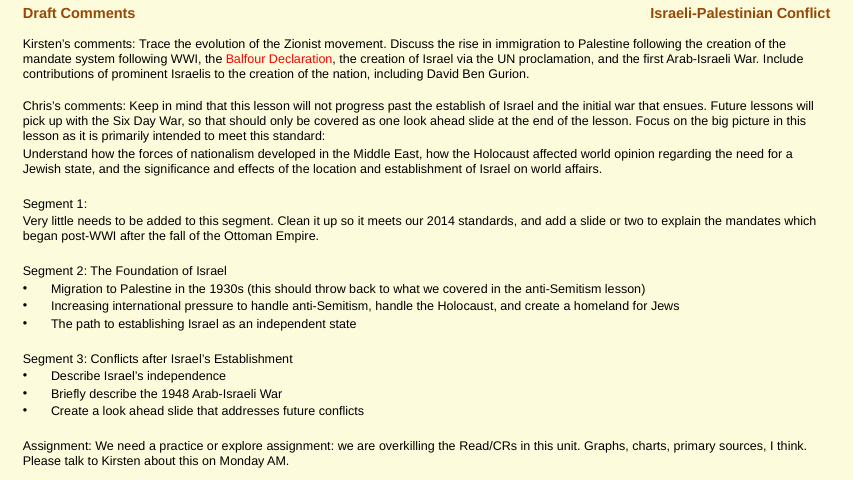

# Draft Comments
Israeli-Palestinian Conflict
Kirsten’s comments: Trace the evolution of the Zionist movement. Discuss the rise in immigration to Palestine following the creation of the mandate system following WWI, the Balfour Declaration, the creation of Israel via the UN proclamation, and the first Arab-Israeli War. Include contributions of prominent Israelis to the creation of the nation, including David Ben Gurion.
Chris’s comments: Keep in mind that this lesson will not progress past the establish of Israel and the initial war that ensues. Future lessons will pick up with the Six Day War, so that should only be covered as one look ahead slide at the end of the lesson. Focus on the big picture in this lesson as it is primarily intended to meet this standard:
Understand how the forces of nationalism developed in the Middle East, how the Holocaust affected world opinion regarding the need for a Jewish state, and the significance and effects of the location and establishment of Israel on world affairs.

Segment 1:
Very little needs to be added to this segment. Clean it up so it meets our 2014 standards, and add a slide or two to explain the mandates which began post-WWI after the fall of the Ottoman Empire.

Segment 2: The Foundation of Israel
Migration to Palestine in the 1930s (this should throw back to what we covered in the anti-Semitism lesson)
Increasing international pressure to handle anti-Semitism, handle the Holocaust, and create a homeland for Jews
The path to establishing Israel as an independent state

Segment 3: Conflicts after Israel’s Establishment
Describe Israel’s independence
Briefly describe the 1948 Arab-Israeli War
Create a look ahead slide that addresses future conflicts

Assignment: We need a practice or explore assignment: we are overkilling the Read/CRs in this unit. Graphs, charts, primary sources, I think. Please talk to Kirsten about this on Monday AM.